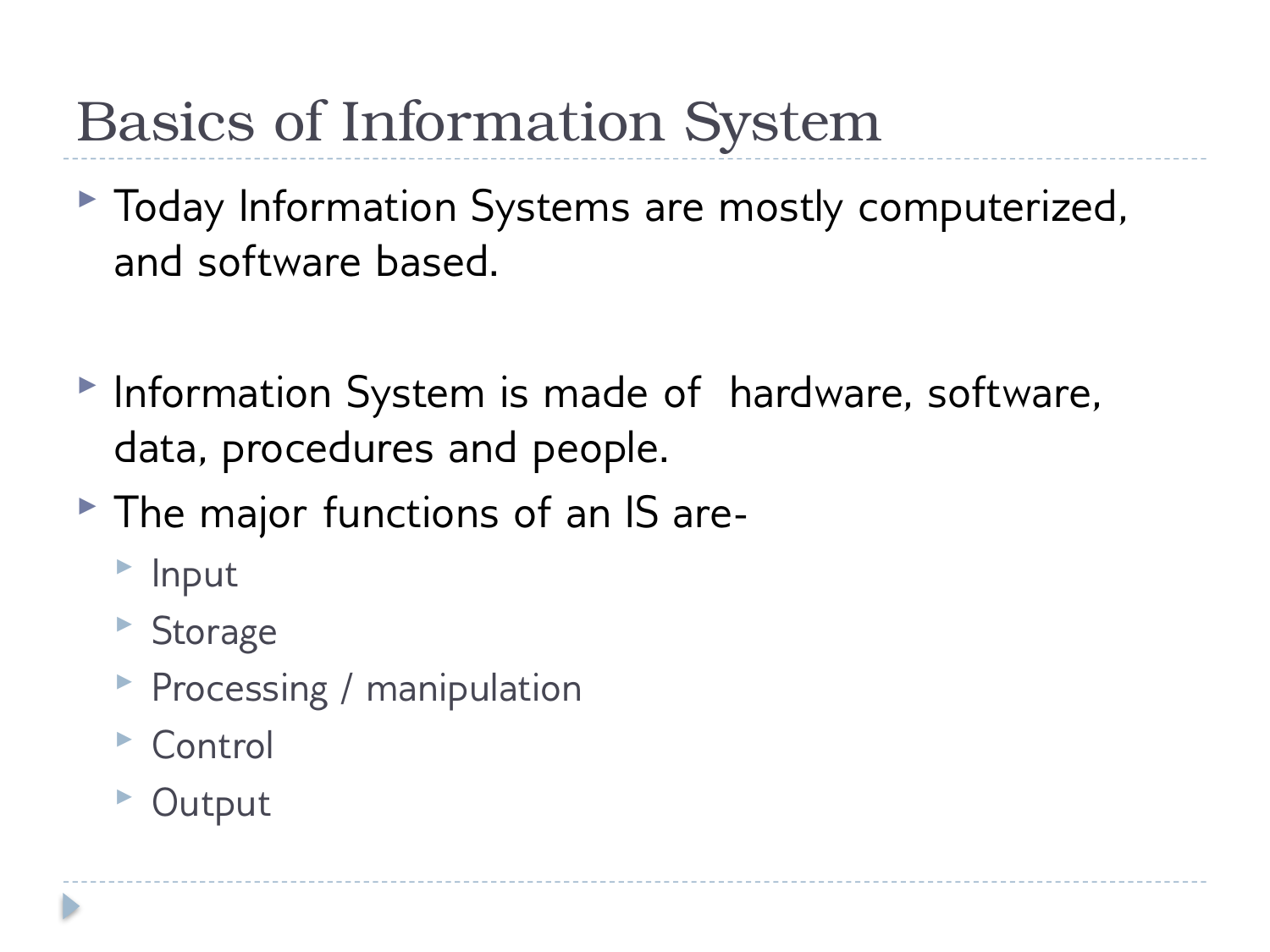

# Basics of Information System
Today Information Systems are mostly computerized, and software based.

Information System is made of  hardware, software, data, procedures and people.
The major functions of an IS are-
Input
Storage
Processing / manipulation
Control
Output